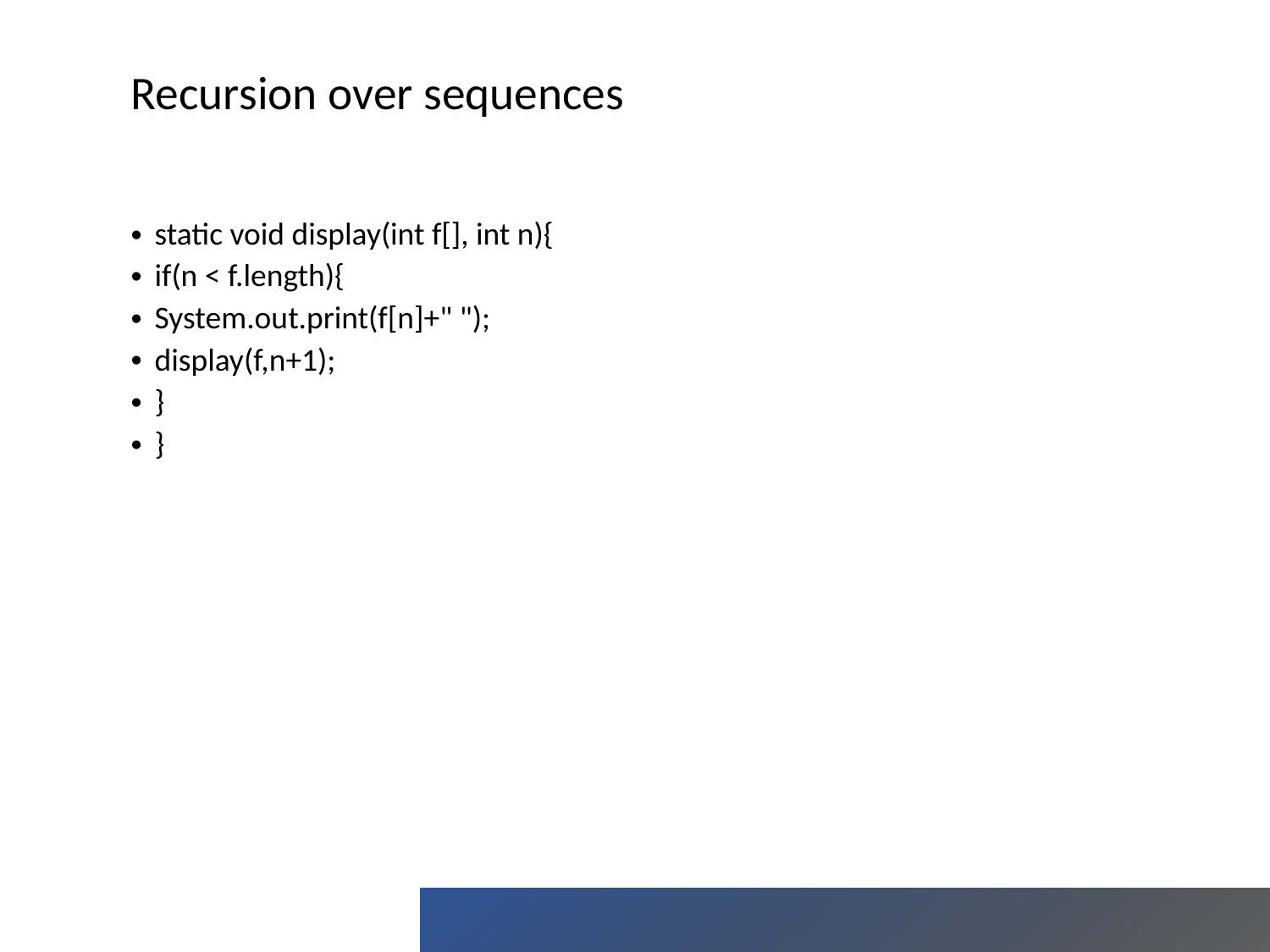

Recursion over sequences
static void display(int f[], int n){
if(n < f.length){
System.out.print(f[n]+" ");
display(f,n+1);
}
}